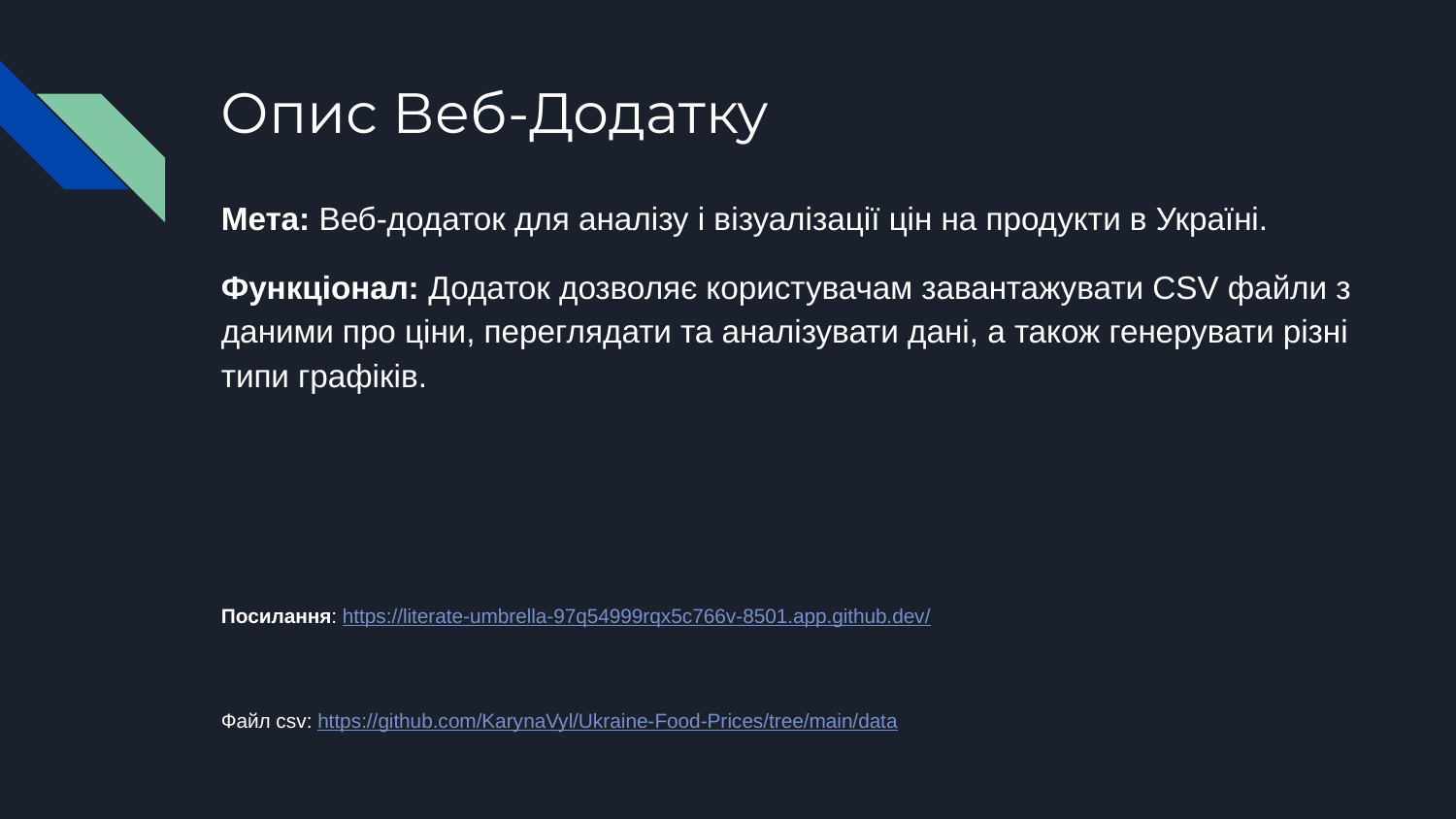

# Опис Веб-Додатку
Мета: Веб-додаток для аналізу і візуалізації цін на продукти в Україні.
Функціонал: Додаток дозволяє користувачам завантажувати CSV файли з даними про ціни, переглядати та аналізувати дані, а також генерувати різні типи графіків.

Посилання: https://literate-umbrella-97q54999rqx5c766v-8501.app.github.dev/

Файл csv: https://github.com/KarynaVyl/Ukraine-Food-Prices/tree/main/data